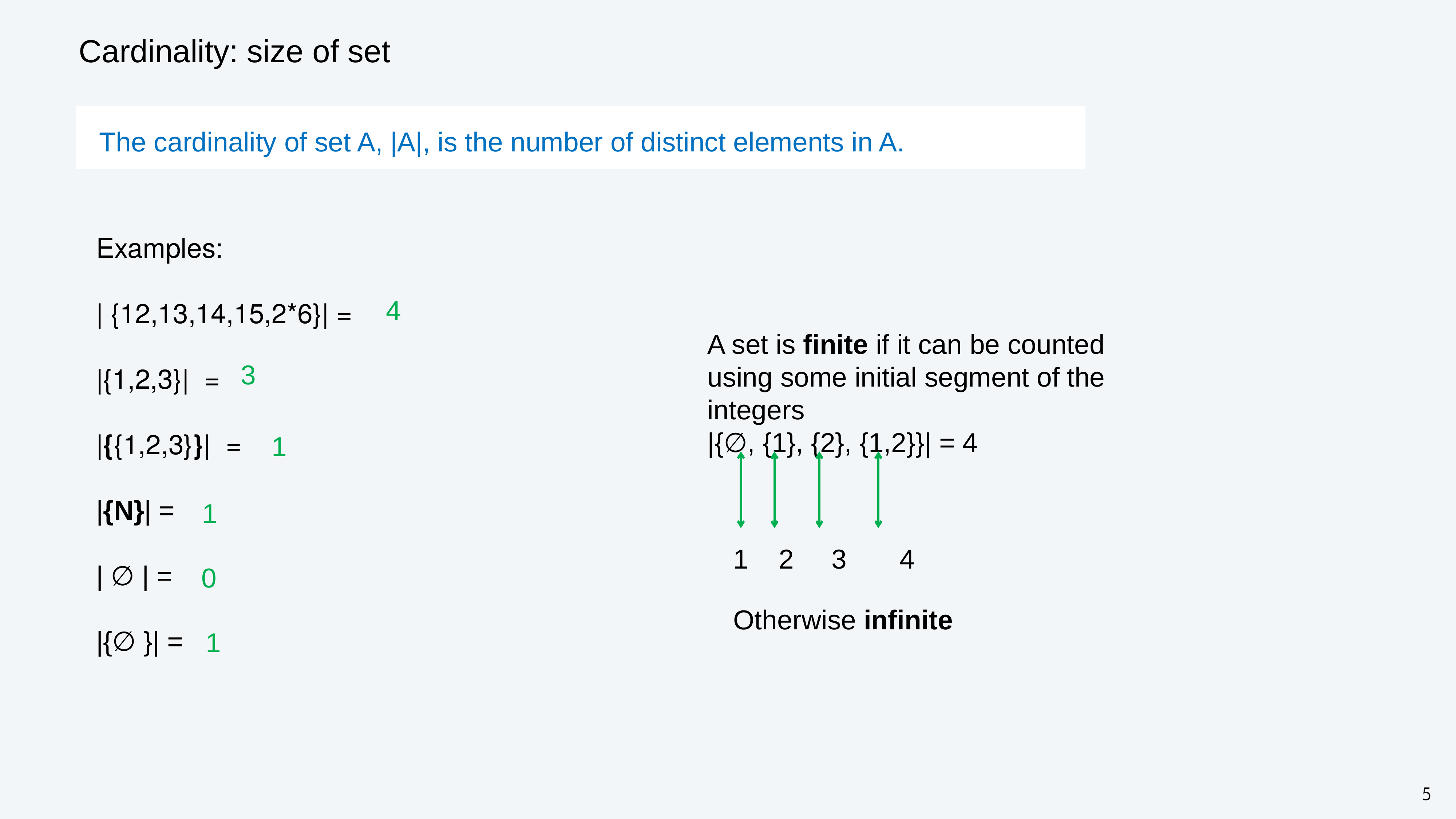

# Cardinality: size of set
The cardinality of set A, |A|, is the number of distinct elements in A.

Examples:

| {12,13,14,15,2*6}| =

|{1,2,3}|  =

|{{1,2,3}}|  =

|{N}| =

| ∅ | =

|{∅ }| =

 4
A set is finite if it can be counted using some initial segment of the integers
|{∅, {1}, {2}, {1,2}}| = 4

 3

 1
 1
1    2     3       4
 0
Otherwise infinite
 1
5